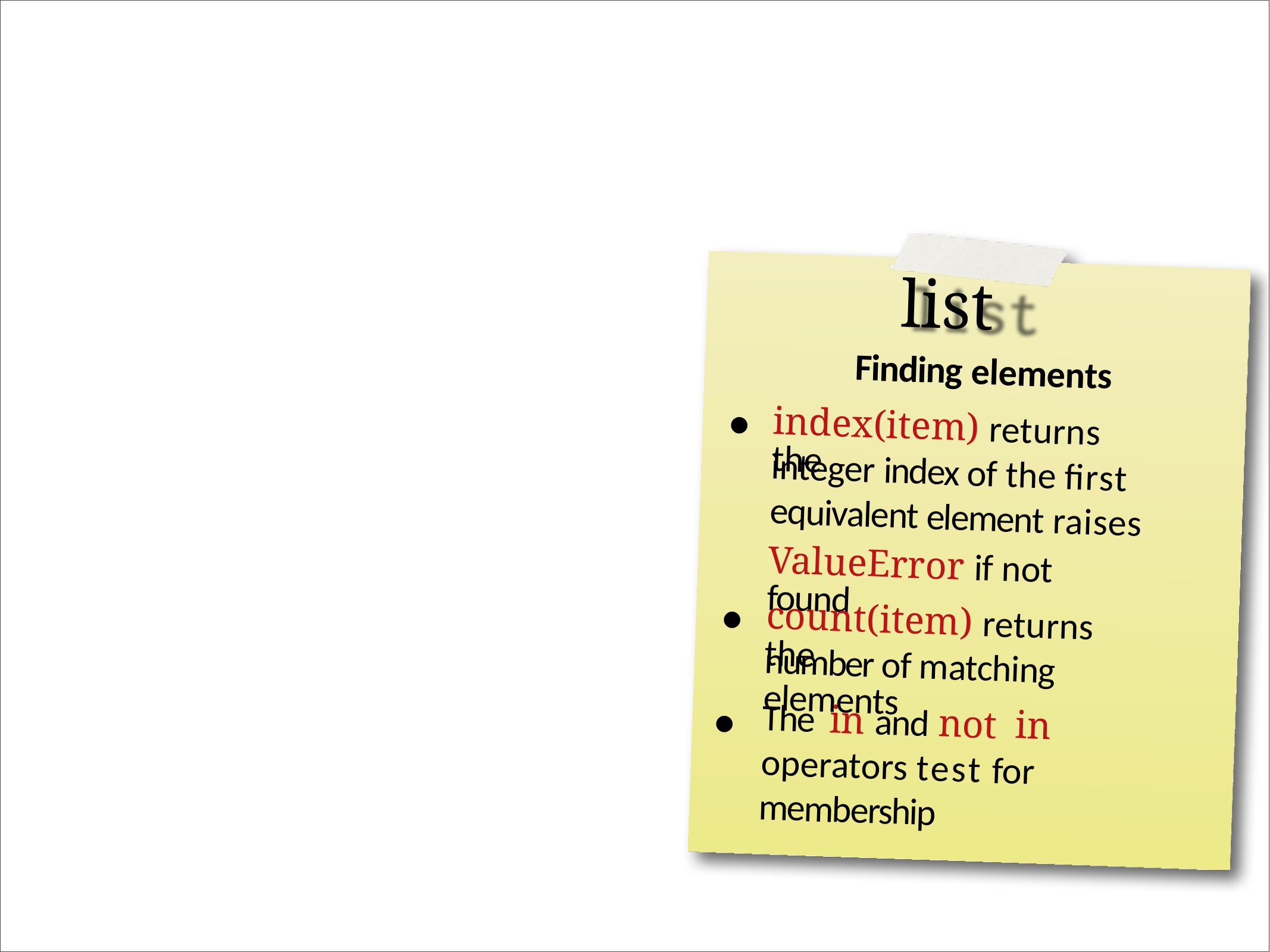

list
Finding elements
•
index(item) returns the
integer index of the first
equivalent element raises
ValueError if not found
•
count(item) returns the
number of matching elements
•
The  in and not
in
operators test for
membership